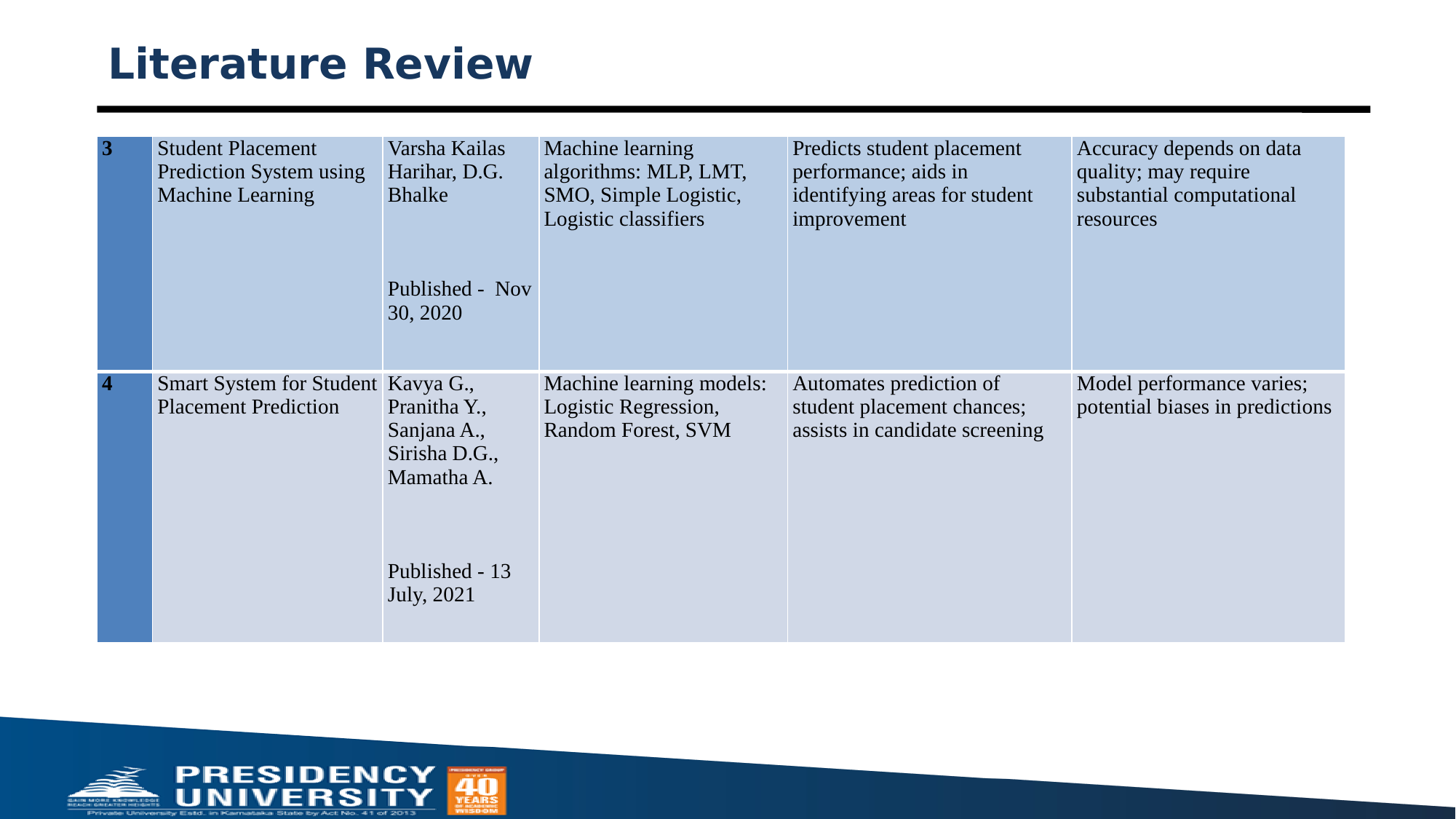

# Literature Review
| 3 | Student Placement Prediction System using Machine Learning | Varsha Kailas Harihar, D.G. Bhalke    Published - Nov 30, 2020 | Machine learning algorithms: MLP, LMT, SMO, Simple Logistic, Logistic classifiers | Predicts student placement performance; aids in identifying areas for student improvement | Accuracy depends on data quality; may require substantial computational resources |
| --- | --- | --- | --- | --- | --- |
| 4 | Smart System for Student Placement Prediction | Kavya G., Pranitha Y., Sanjana A., Sirisha D.G., Mamatha A.     Published - 13 July, 2021 | Machine learning models: Logistic Regression, Random Forest, SVM | Automates prediction of student placement chances; assists in candidate screening | Model performance varies; potential biases in predictions |